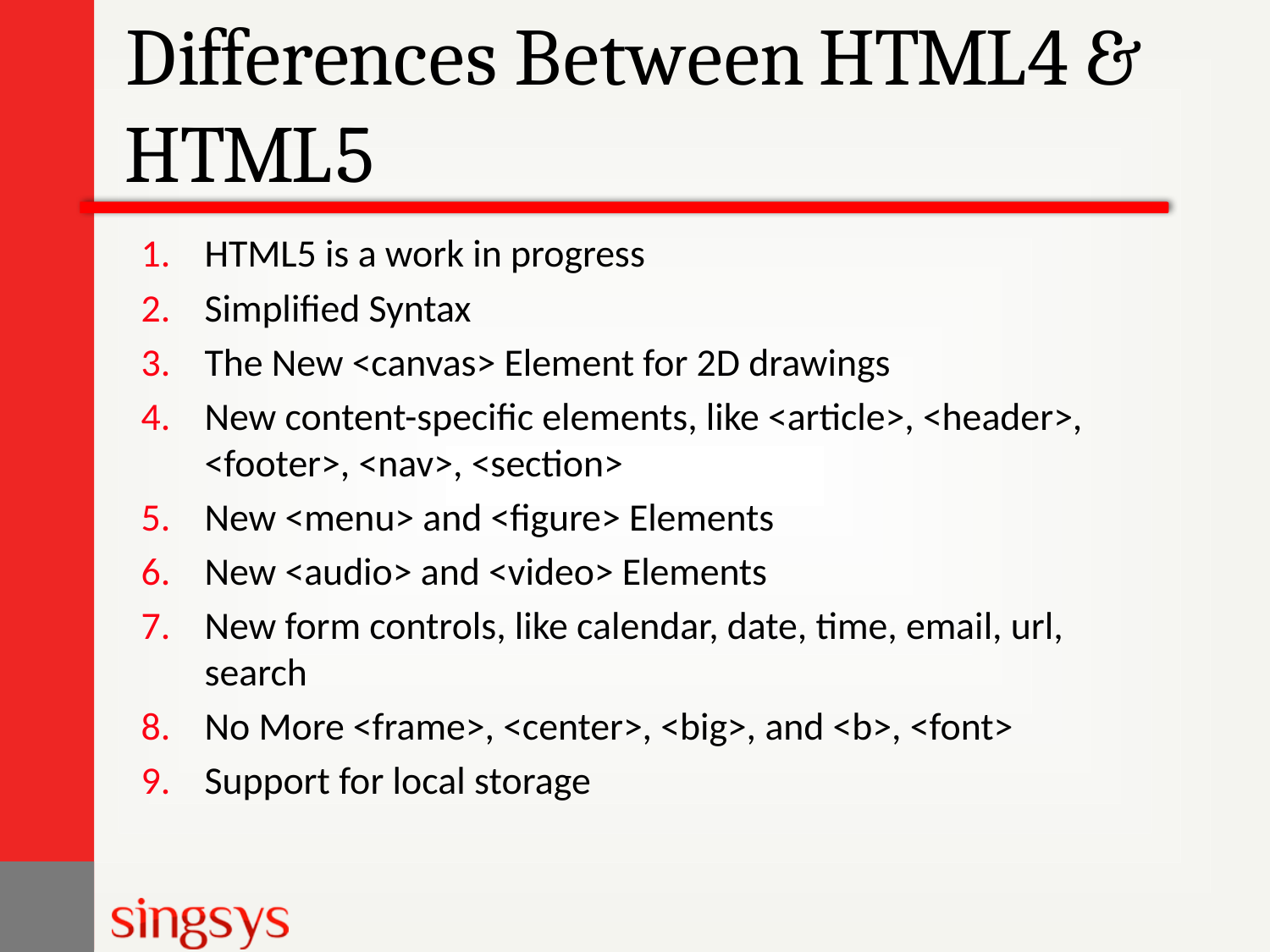

# Differences Between HTML4 & HTML5
HTML5 is a work in progress
Simplified Syntax
The New <canvas> Element for 2D drawings
New content-specific elements, like <article>, <header>, <footer>, <nav>, <section>
New <menu> and <figure> Elements
New <audio> and <video> Elements
New form controls, like calendar, date, time, email, url, search
No More <frame>, <center>, <big>, and <b>, <font>
Support for local storage